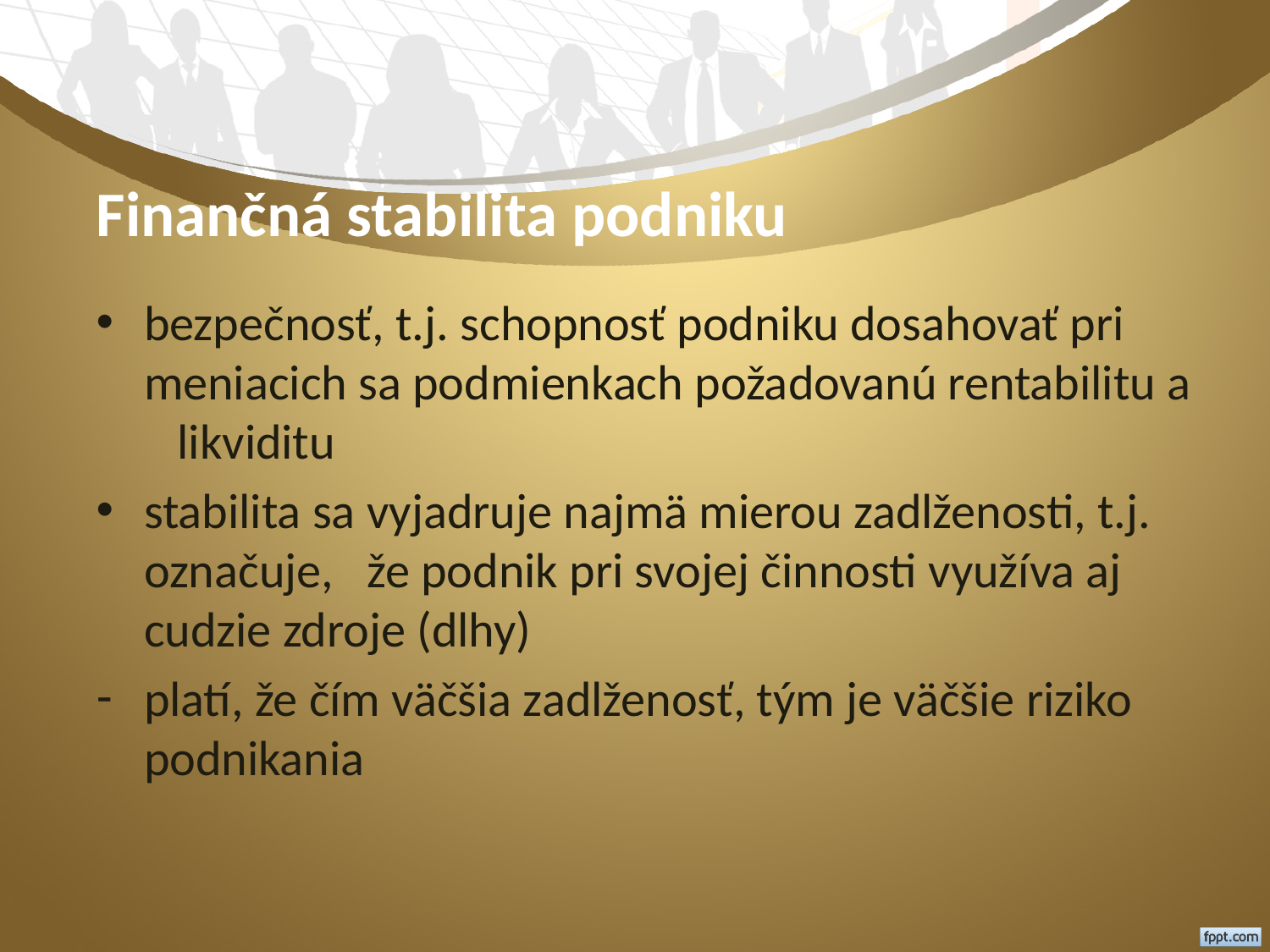

# Finančná stabilita podniku
bezpečnosť, t.j. schopnosť podniku dosahovať pri meniacich sa podmienkach požadovanú rentabilitu a    likviditu
stabilita sa vyjadruje najmä mierou zadlženosti, t.j.   označuje,   že podnik pri svojej činnosti využíva aj cudzie zdroje (dlhy)
platí, že čím väčšia zadlženosť, tým je väčšie riziko   podnikania